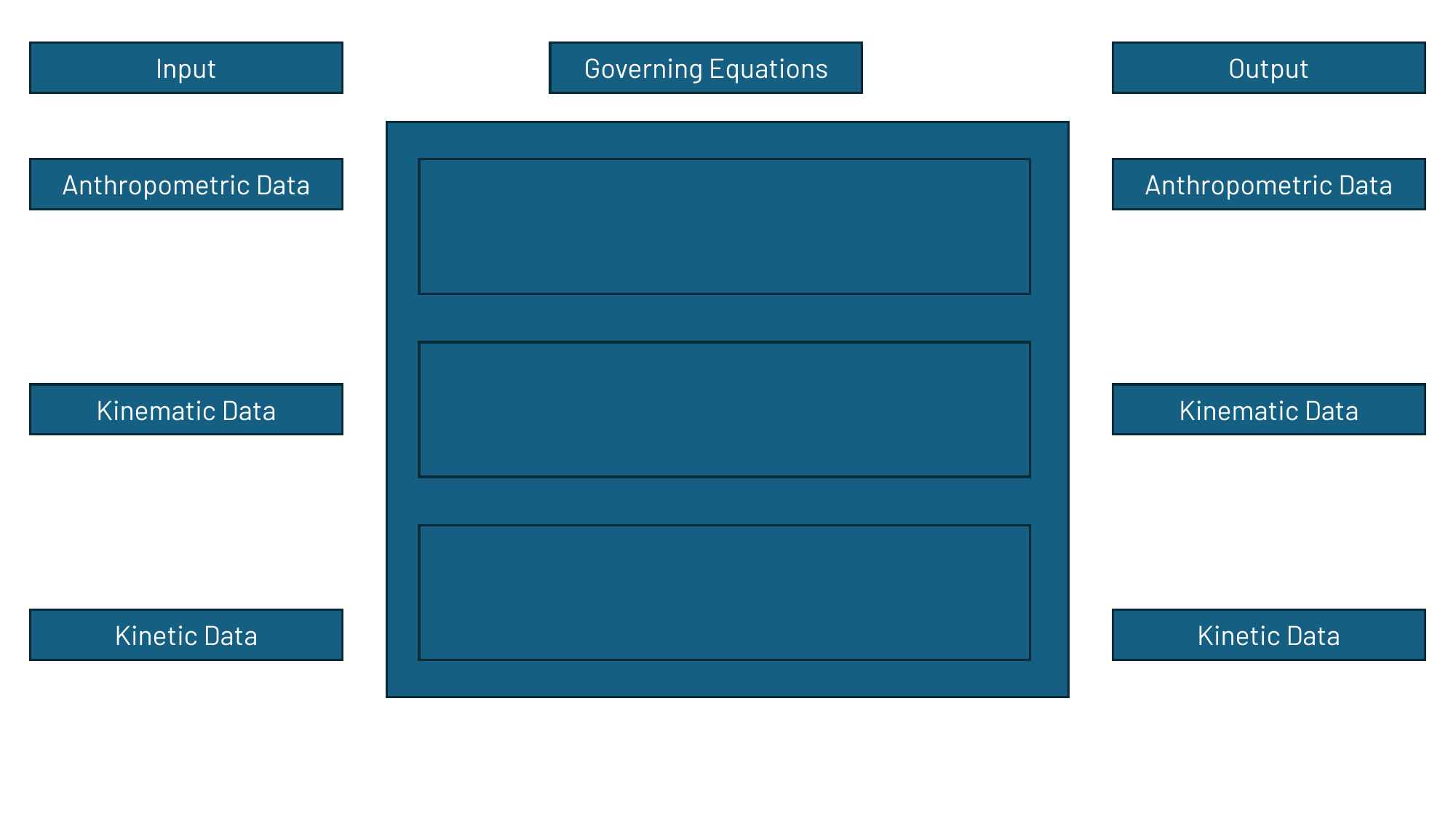

Input
Governing Equations
Output

Anthropometric Data

Anthropometric Data

Kinematic Data
Kinematic Data

Kinetic Data
Kinetic Data